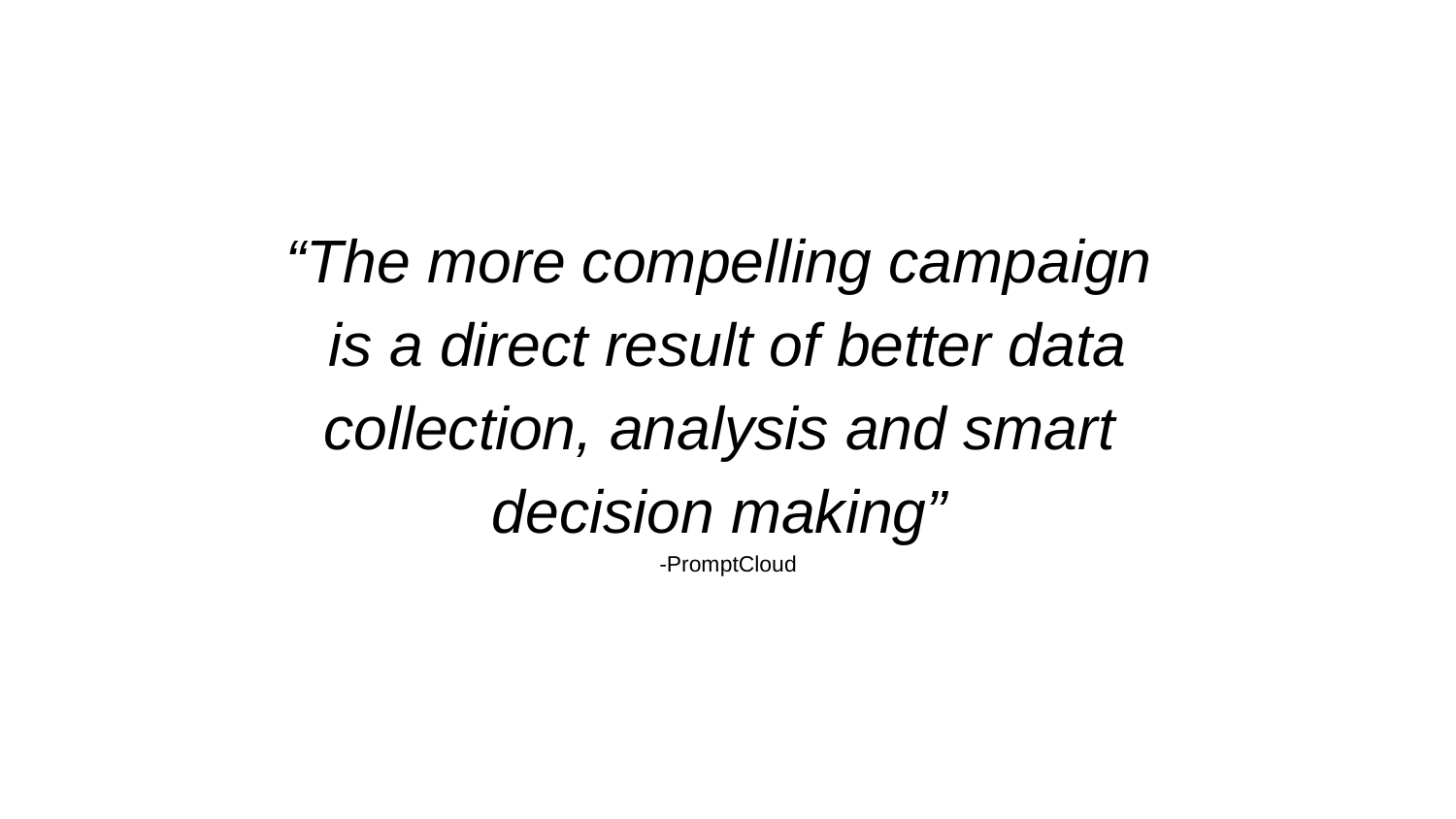

“The more compelling campaign
is a direct result of better data
collection, analysis and smart
decision making”
-PromptCloud